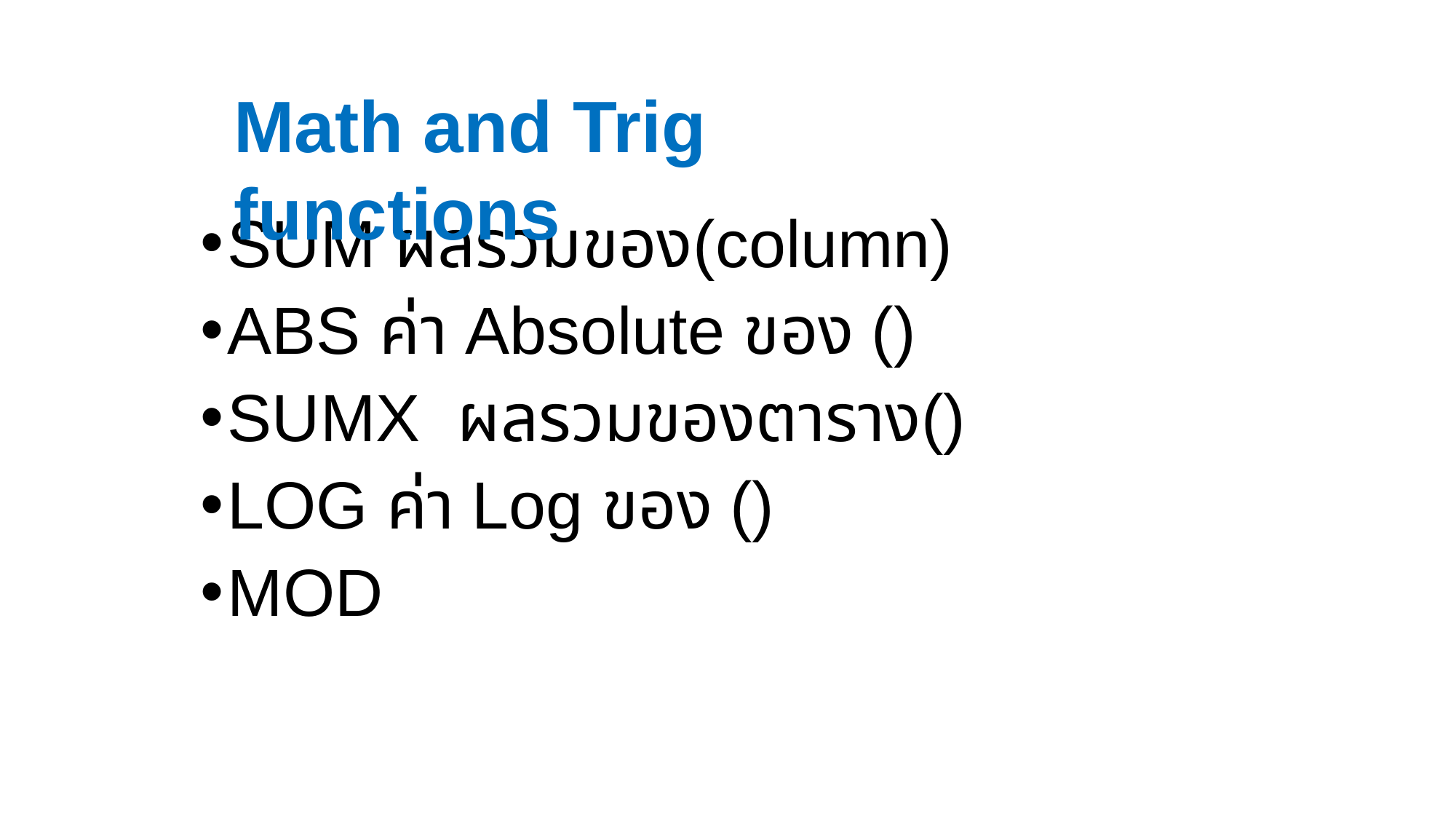

Math and Trig functions
SUM ผลรวมของ(column)
ABS ค่า Absolute ของ ()
SUMX  ผลรวมของตาราง()
LOG ค่า Log ของ ()
MOD